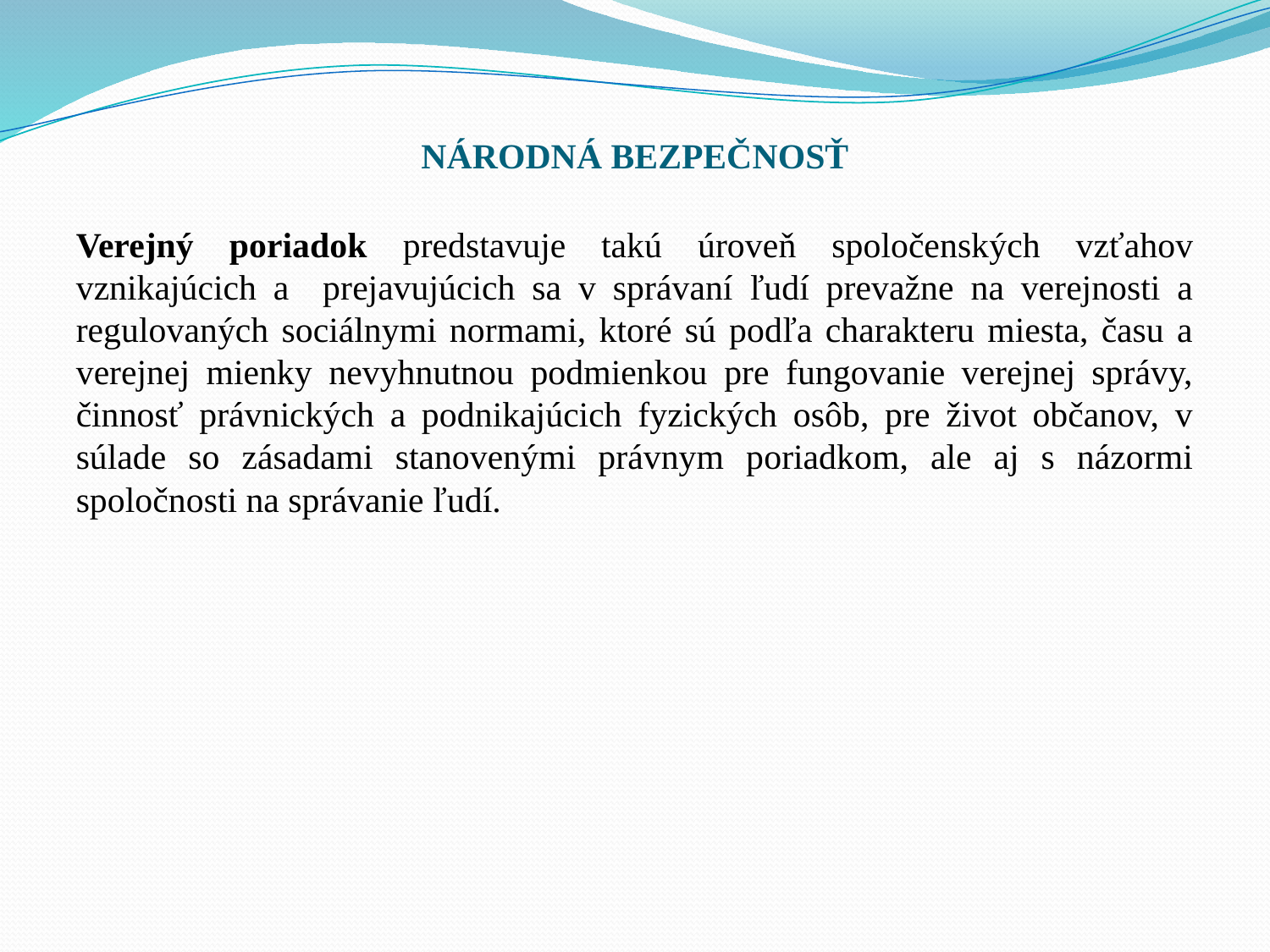

# NÁRODNÁ BEZPEČNOSŤ
Verejný poriadok predstavuje takú úroveň spoločenských vzťahov vznikajúcich a  prejavujúcich sa v správaní ľudí prevažne na verejnosti a regulovaných sociálnymi normami, ktoré sú podľa charakteru miesta, času a verejnej mienky nevyhnutnou podmienkou pre fungovanie verejnej správy, činnosť právnických a podnikajúcich fyzických osôb, pre život občanov, v súlade so zásadami stanovenými právnym poriadkom, ale aj s názormi spoločnosti na správanie ľudí.